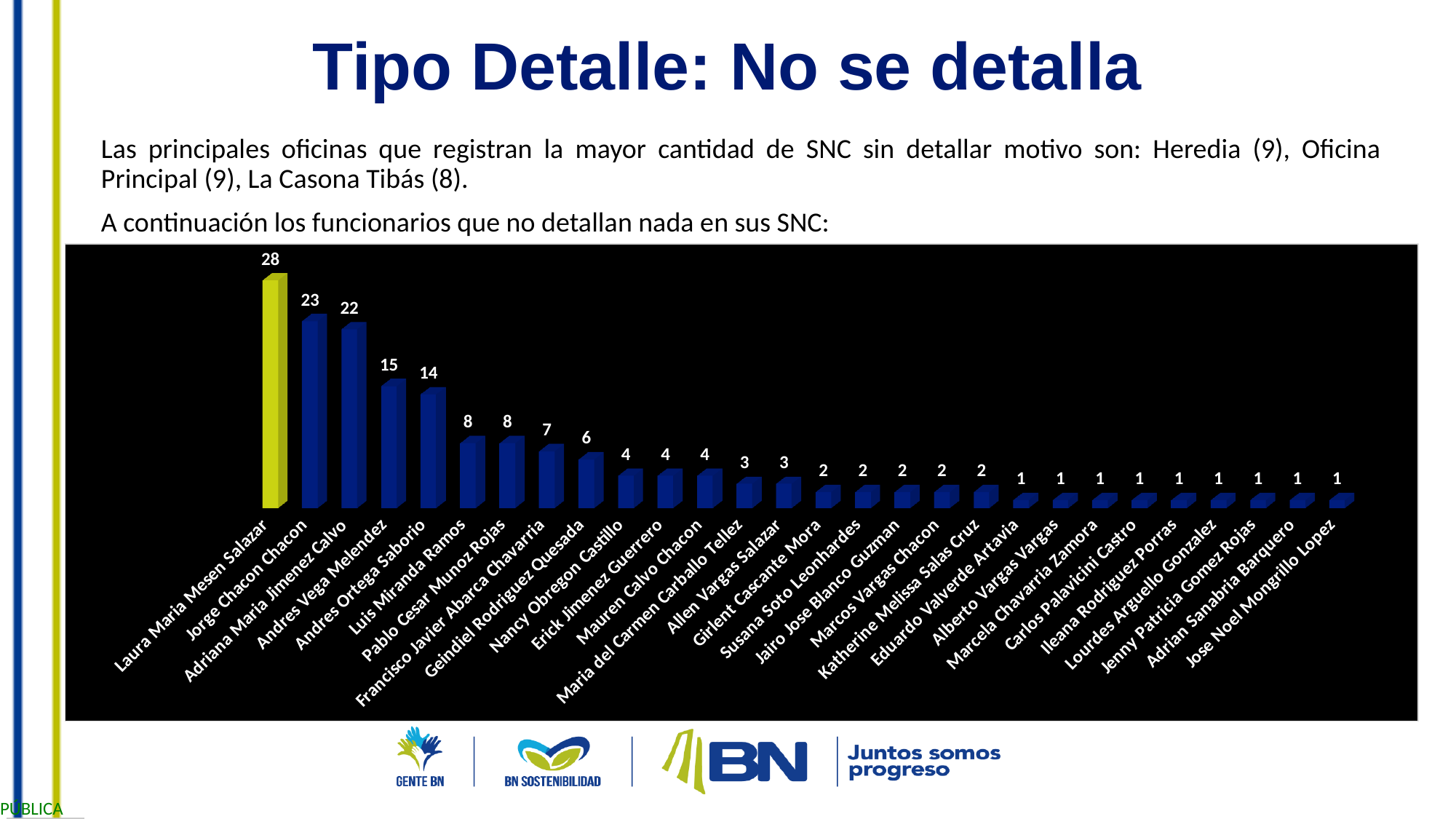

Tipo Detalle: No se detalla

Las principales oficinas que registran la mayor cantidad de SNC sin detallar motivo son: Heredia (9), Oficina Principal (9), La Casona Tibás (8).
A continuación los funcionarios que no detallan nada en sus SNC:

[unsupported chart]